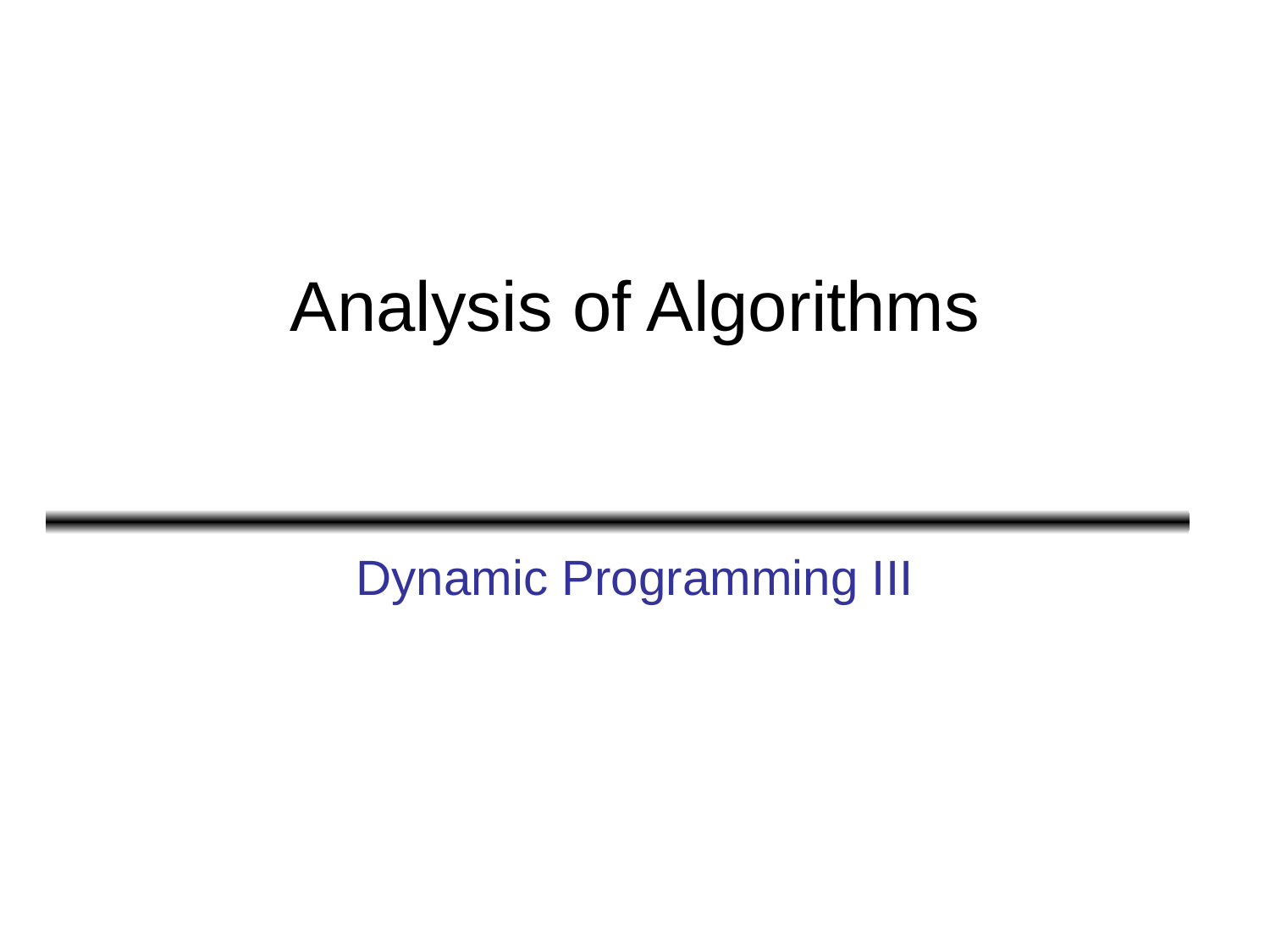

# Analysis of Algorithms
Dynamic Programming III